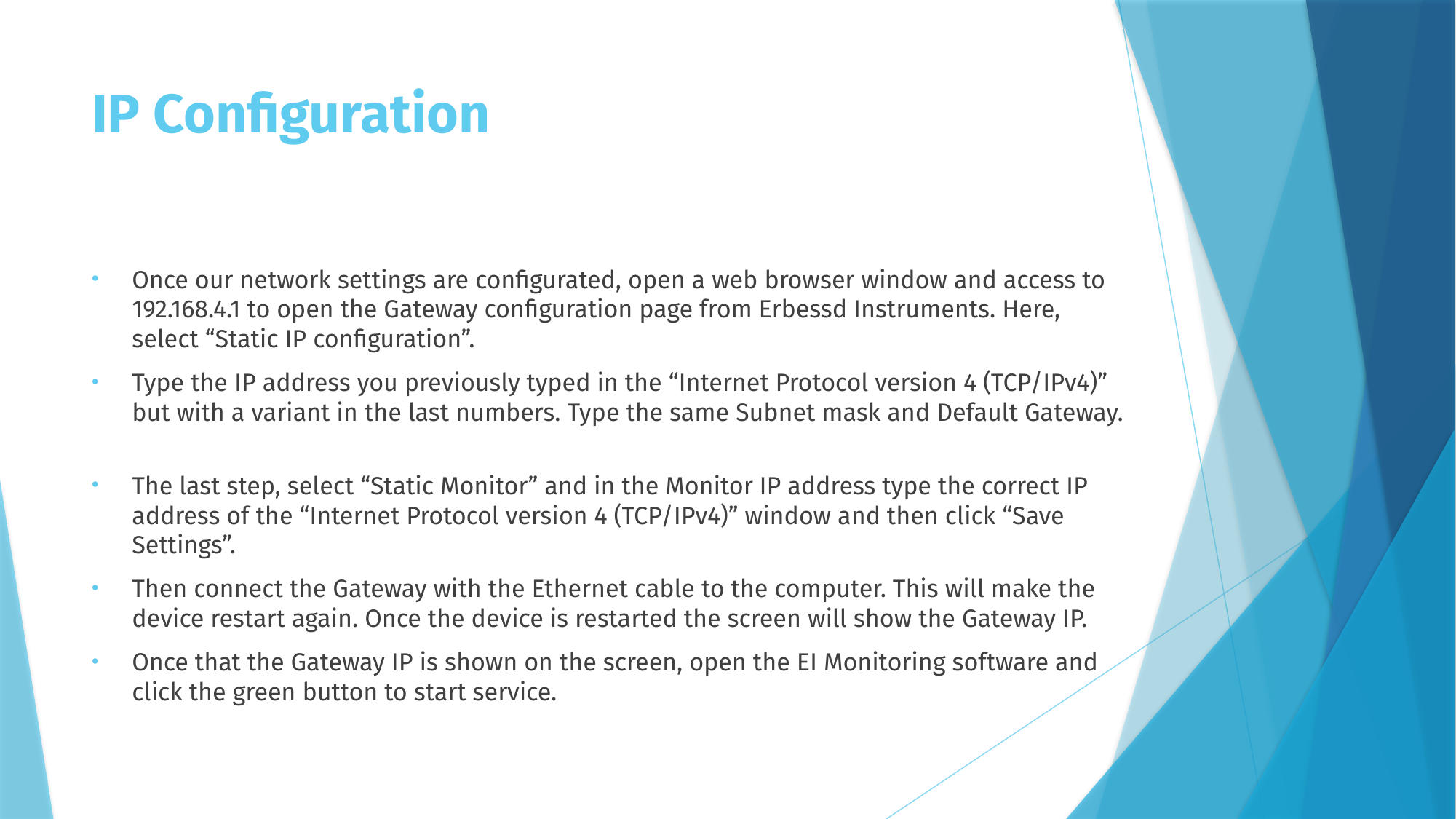

# IP Configuration
Once our network settings are configurated, open a web browser window and access to 192.168.4.1 to open the Gateway configuration page from Erbessd Instruments. Here, select “Static IP configuration”.
Type the IP address you previously typed in the “Internet Protocol version 4 (TCP/IPv4)” but with a variant in the last numbers. Type the same Subnet mask and Default Gateway.
The last step, select “Static Monitor” and in the Monitor IP address type the correct IP address of the “Internet Protocol version 4 (TCP/IPv4)” window and then click “Save Settings”.
Then connect the Gateway with the Ethernet cable to the computer. This will make the device restart again. Once the device is restarted the screen will show the Gateway IP.
Once that the Gateway IP is shown on the screen, open the EI Monitoring software and click the green button to start service.